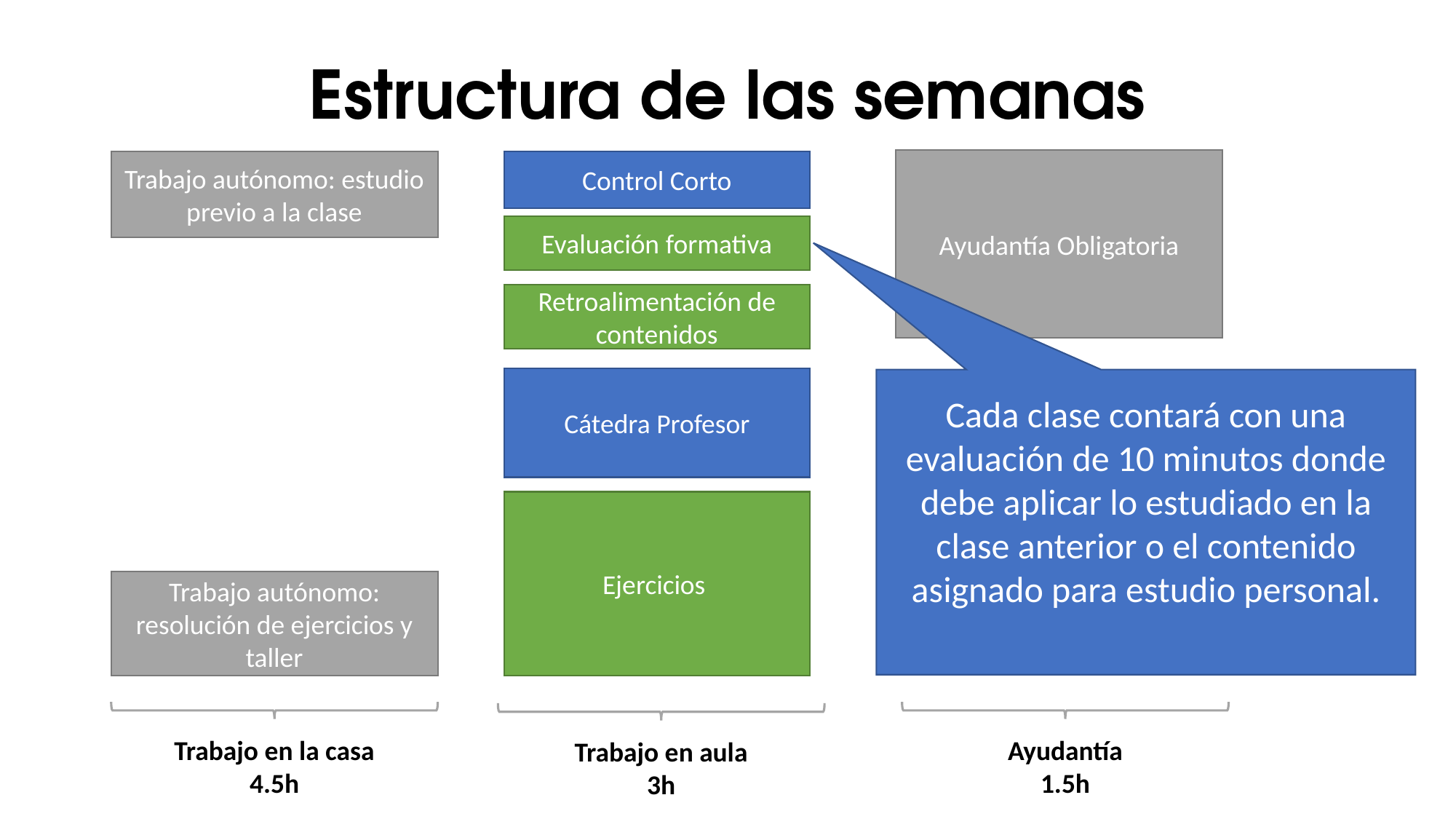

# Estructura de las semanas
Ayudantía Obligatoria
Trabajo autónomo: estudio previo a la clase
Control Corto
Evaluación formativa
Retroalimentación de contenidos
Cátedra Profesor
Cada clase contará con una evaluación de 10 minutos donde debe aplicar lo estudiado en la clase anterior o el contenido asignado para estudio personal.

Ejercicios

Trabajo autónomo: resolución de ejercicios y taller
Trabajo en la casa
4.5h
Ayudantía
1.5h
Trabajo en aula
3h